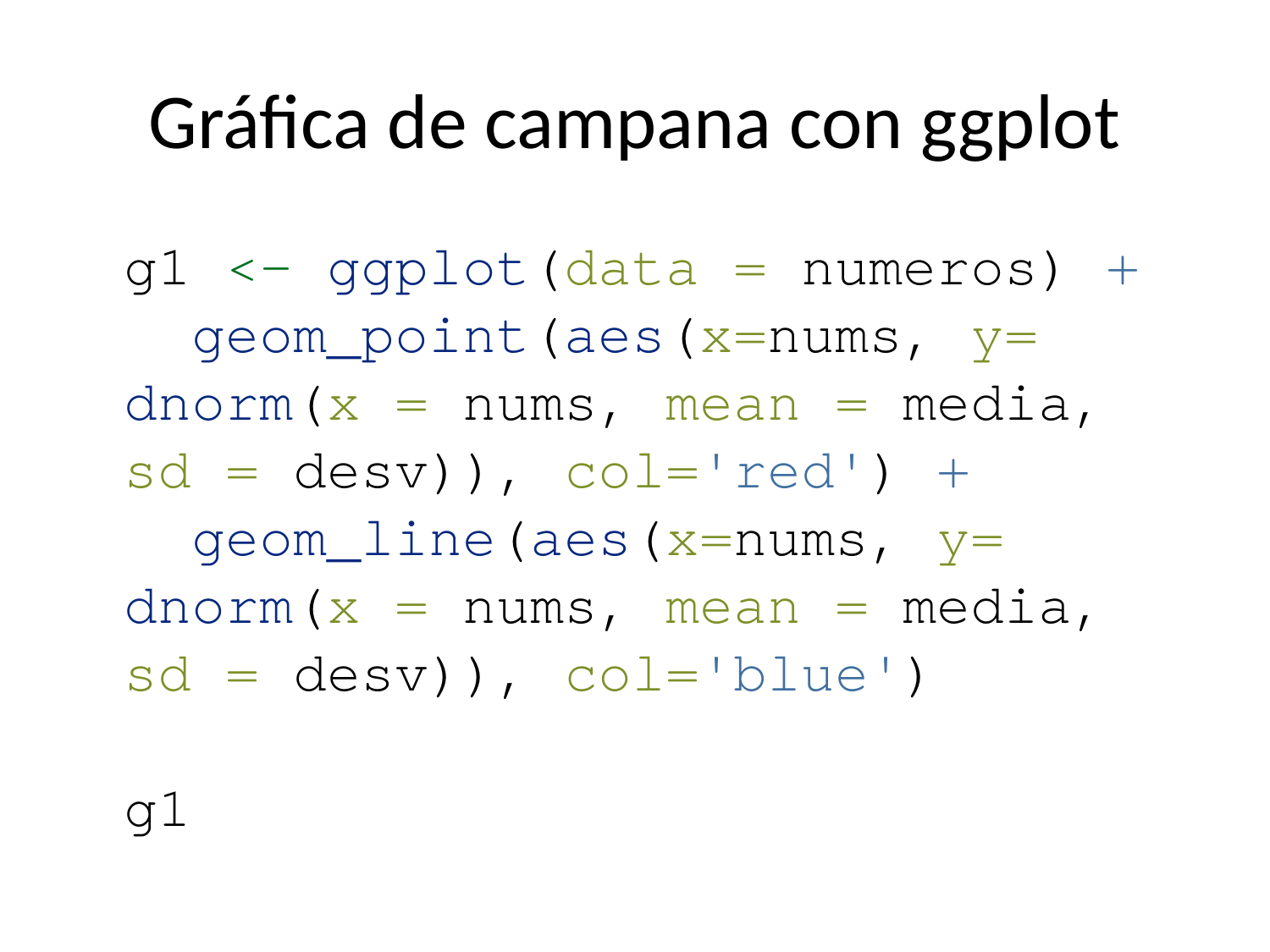

# Gráfica de campana con ggplot
g1 <- ggplot(data = numeros) +
  geom_point(aes(x=nums, y= dnorm(x = nums, mean = media, sd = desv)), col='red') +
  geom_line(aes(x=nums, y= dnorm(x = nums, mean = media, sd = desv)), col='blue')
g1